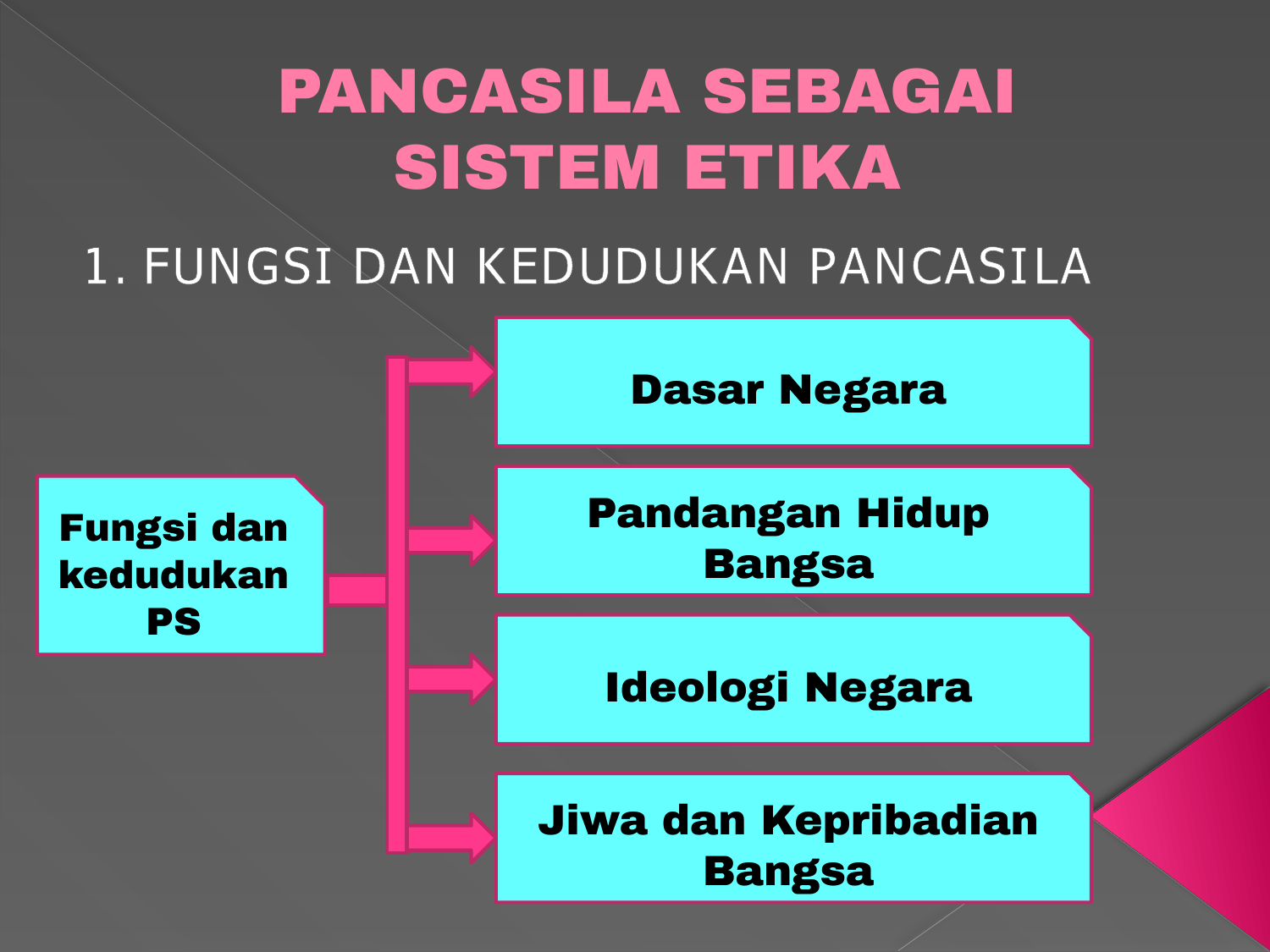

# PANCASILA SEBAGAI SISTEM ETIKA
1. FUNGSI DAN KEDUDUKAN PANCASILA
Dasar Negara

Pandangan Hidup Bangsa
Fungsi dan kedudukan PS

Ideologi Negara

Jiwa dan Kepribadian Bangsa